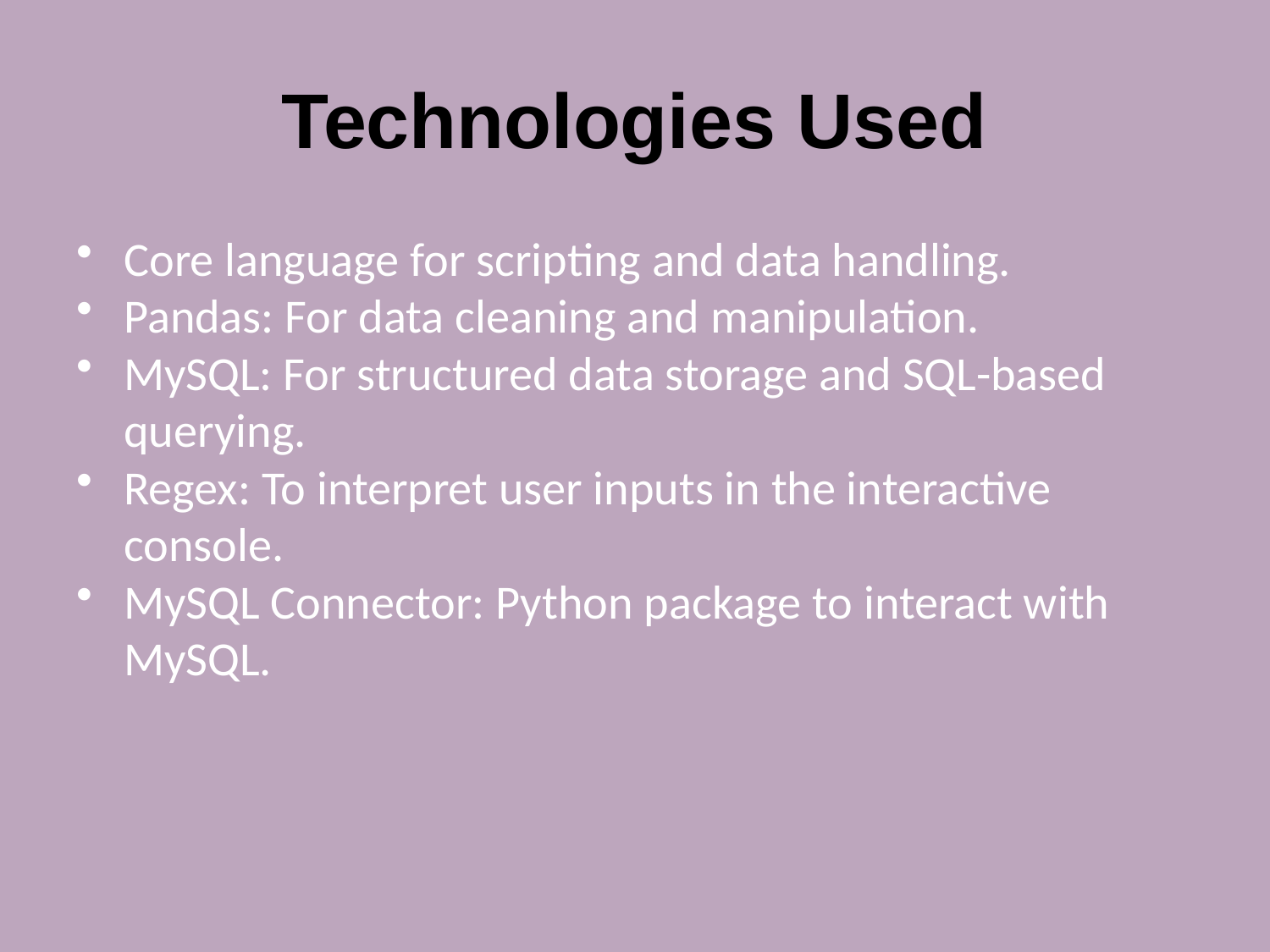

# Technologies Used
Core language for scripting and data handling.
Pandas: For data cleaning and manipulation.
MySQL: For structured data storage and SQL-based querying.
Regex: To interpret user inputs in the interactive console.
MySQL Connector: Python package to interact with MySQL.